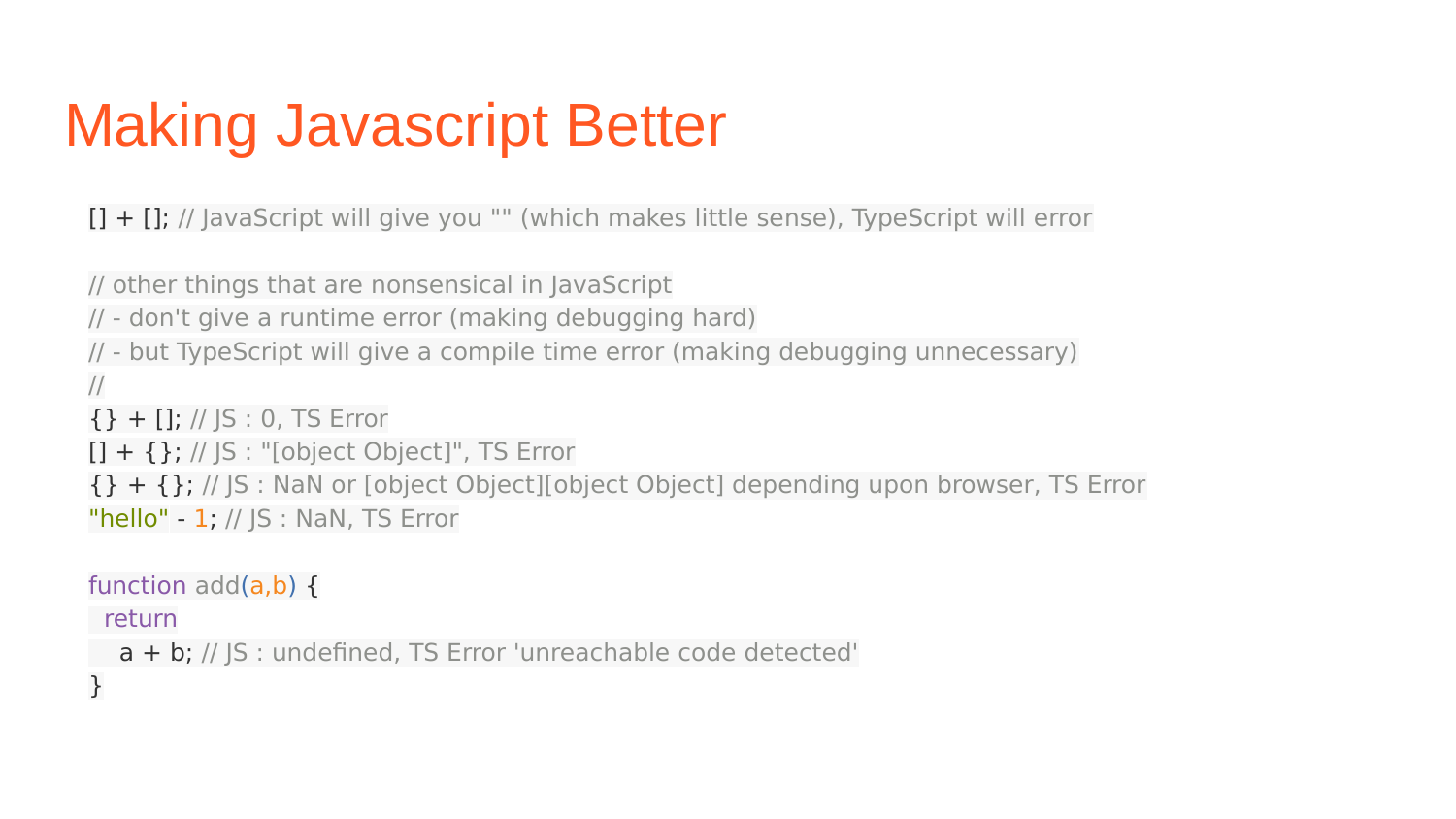

# Making Javascript Better
[] + []; // JavaScript will give you "" (which makes little sense), TypeScript will error
// other things that are nonsensical in JavaScript
// - don't give a runtime error (making debugging hard)
// - but TypeScript will give a compile time error (making debugging unnecessary)
//
{} + []; // JS : 0, TS Error
[] + {}; // JS : "[object Object]", TS Error
{} + {}; // JS : NaN or [object Object][object Object] depending upon browser, TS Error
"hello" - 1; // JS : NaN, TS Error
function add(a,b) {
  return
    a + b; // JS : undefined, TS Error 'unreachable code detected'
}